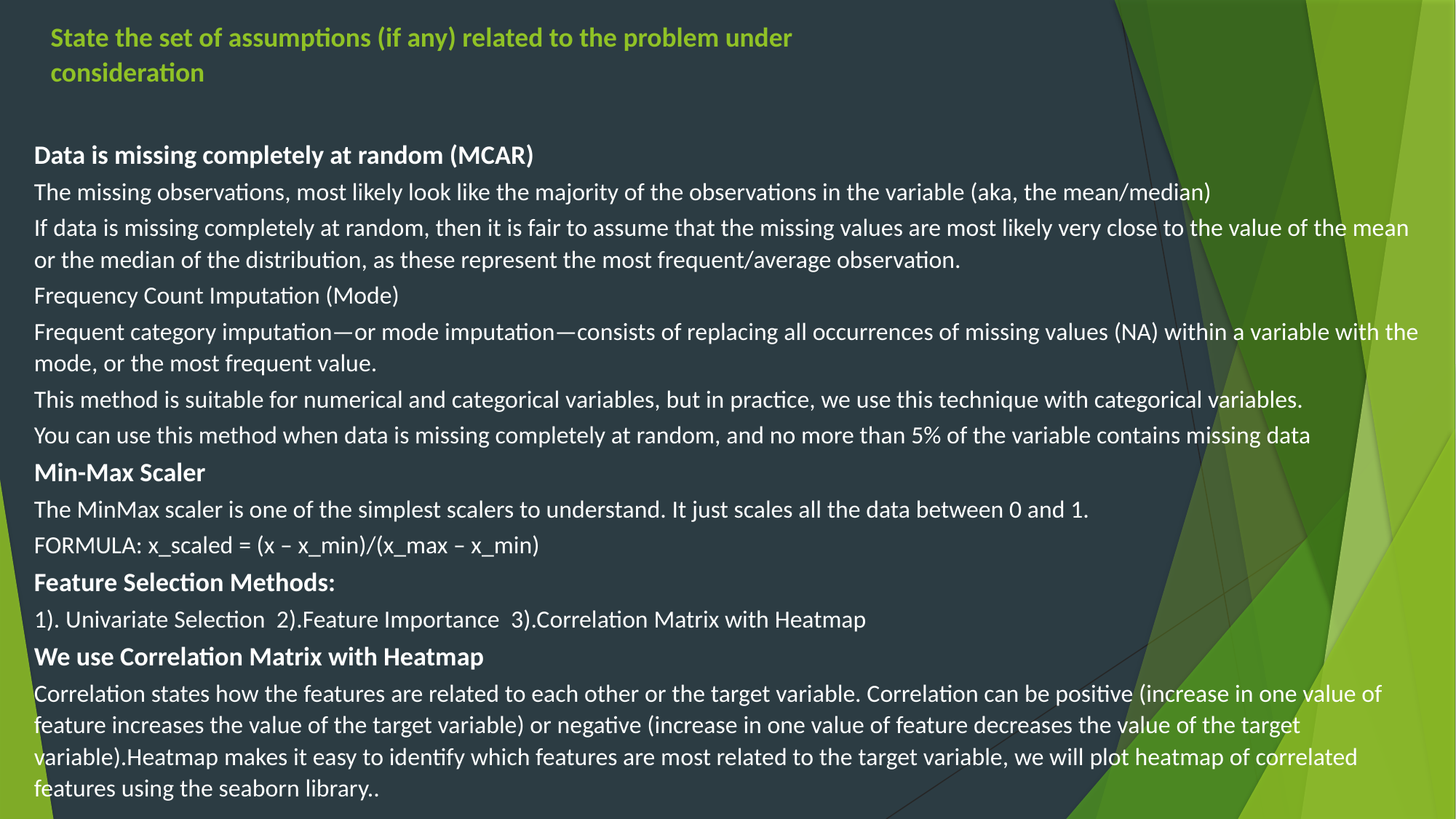

# State the set of assumptions (if any) related to the problem under consideration
Data is missing completely at random (MCAR)
The missing observations, most likely look like the majority of the observations in the variable (aka, the mean/median)
If data is missing completely at random, then it is fair to assume that the missing values are most likely very close to the value of the mean or the median of the distribution, as these represent the most frequent/average observation.
Frequency Count Imputation (Mode)
Frequent category imputation—or mode imputation—consists of replacing all occurrences of missing values (NA) within a variable with the mode, or the most frequent value.
This method is suitable for numerical and categorical variables, but in practice, we use this technique with categorical variables.
You can use this method when data is missing completely at random, and no more than 5% of the variable contains missing data
Min-Max Scaler
The MinMax scaler is one of the simplest scalers to understand. It just scales all the data between 0 and 1.
FORMULA: x_scaled = (x – x_min)/(x_max – x_min)
Feature Selection Methods:
1). Univariate Selection  2).Feature Importance  3).Correlation Matrix with Heatmap
We use Correlation Matrix with Heatmap
Correlation states how the features are related to each other or the target variable. Correlation can be positive (increase in one value of feature increases the value of the target variable) or negative (increase in one value of feature decreases the value of the target variable).Heatmap makes it easy to identify which features are most related to the target variable, we will plot heatmap of correlated features using the seaborn library..